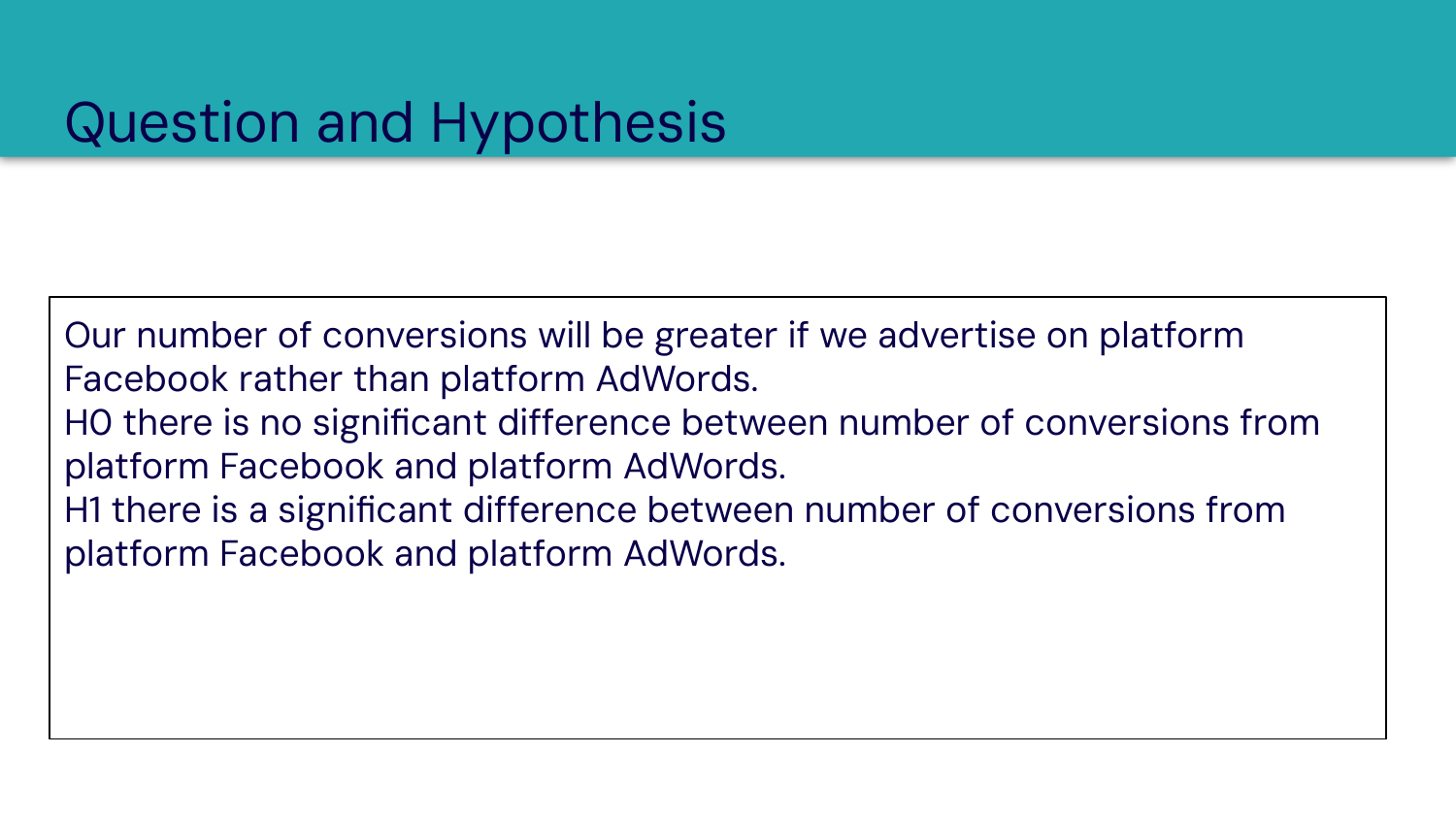

# Question and Hypothesis
Our number of conversions will be greater if we advertise on platform Facebook rather than platform AdWords.
H0 there is no significant difference between number of conversions from platform Facebook and platform AdWords.
H1 there is a significant difference between number of conversions from platform Facebook and platform AdWords.